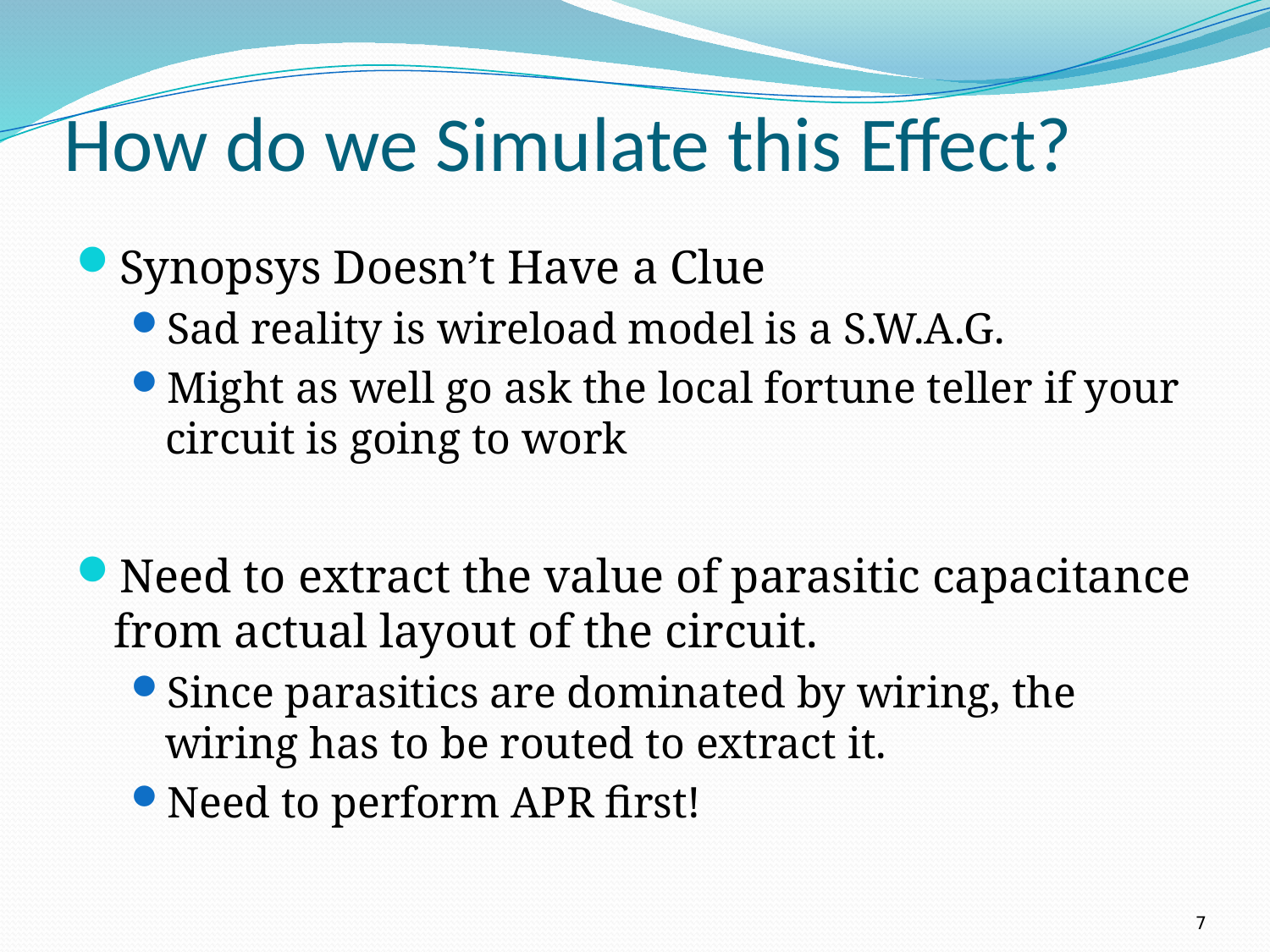

# How do we Simulate this Effect?
Synopsys Doesn’t Have a Clue
Sad reality is wireload model is a S.W.A.G.
Might as well go ask the local fortune teller if your circuit is going to work

Need to extract the value of parasitic capacitance from actual layout of the circuit.
Since parasitics are dominated by wiring, the wiring has to be routed to extract it.
Need to perform APR first!
7